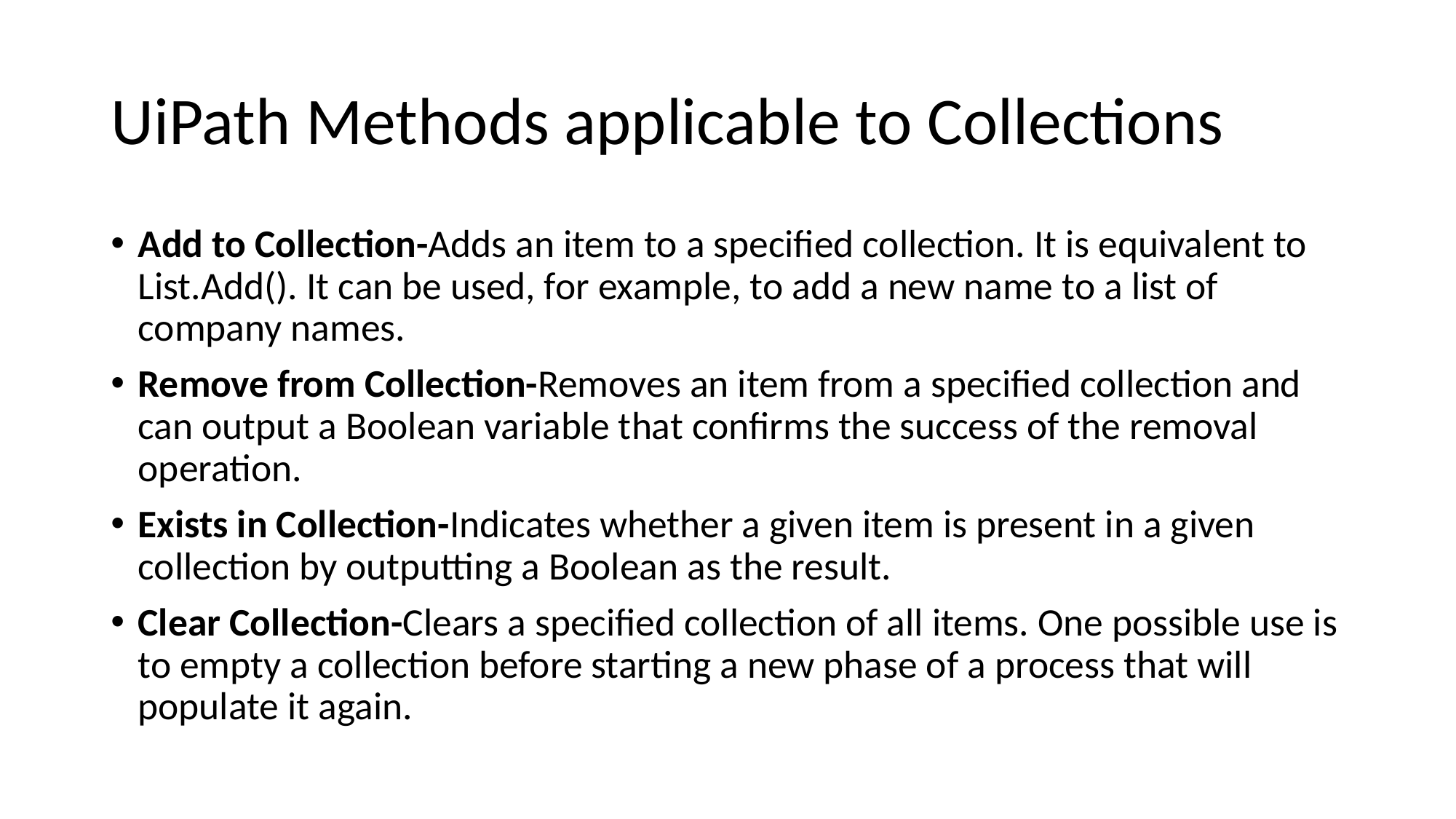

# UiPath Methods applicable to Collections
Add to Collection-Adds an item to a specified collection. It is equivalent to List.Add(). It can be used, for example, to add a new name to a list of company names.
Remove from Collection-Removes an item from a specified collection and can output a Boolean variable that confirms the success of the removal operation.
Exists in Collection-Indicates whether a given item is present in a given collection by outputting a Boolean as the result.
Clear Collection-Clears a specified collection of all items. One possible use is to empty a collection before starting a new phase of a process that will populate it again.